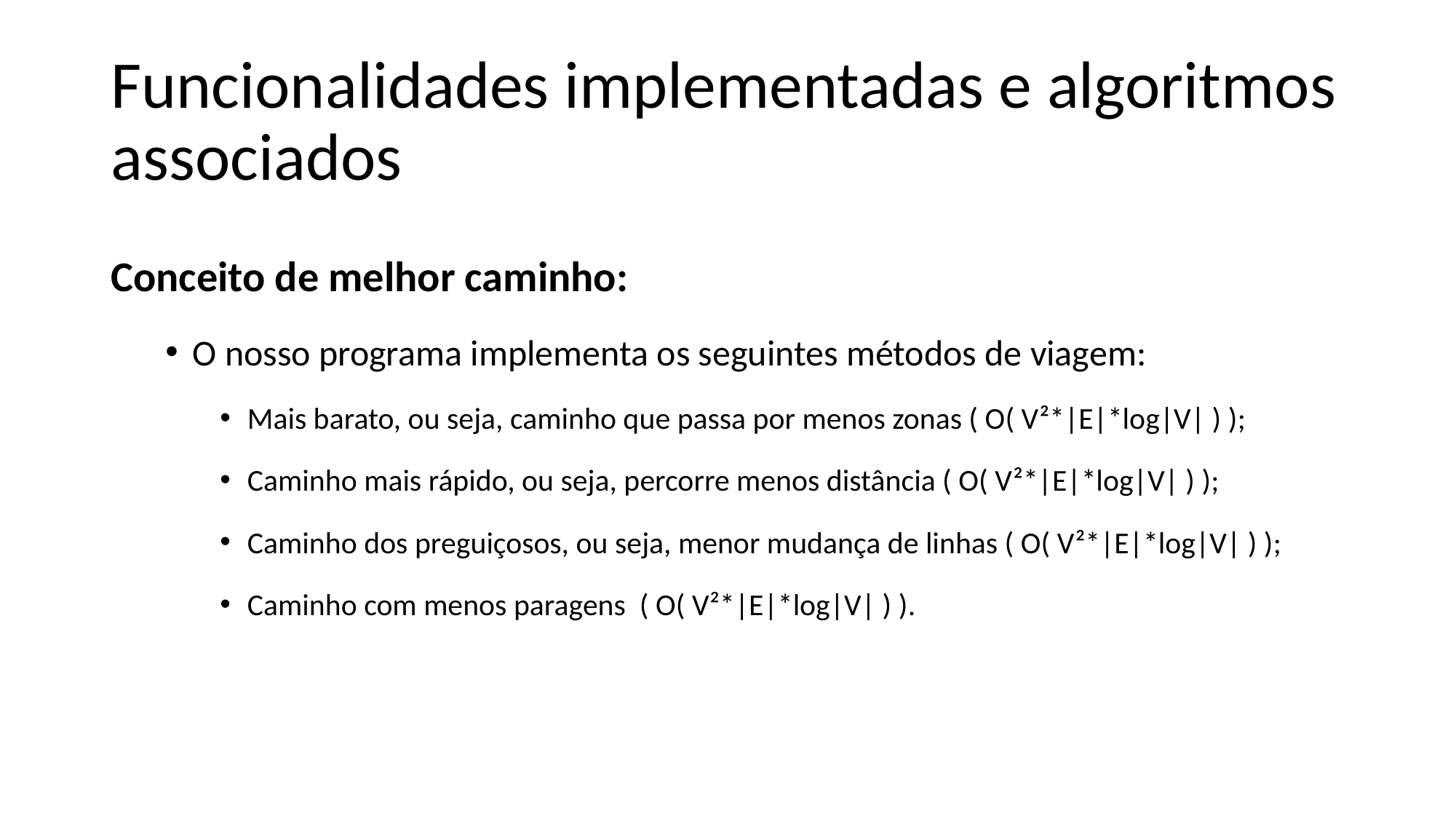

# Funcionalidades implementadas e algoritmos associados
Conceito de melhor caminho:
O nosso programa implementa os seguintes métodos de viagem:
Mais barato, ou seja, caminho que passa por menos zonas ( O( V²*|E|*log|V| ) );
Caminho mais rápido, ou seja, percorre menos distância ( O( V²*|E|*log|V| ) );
Caminho dos preguiçosos, ou seja, menor mudança de linhas ( O( V²*|E|*log|V| ) );
Caminho com menos paragens  ( O( V²*|E|*log|V| ) ).